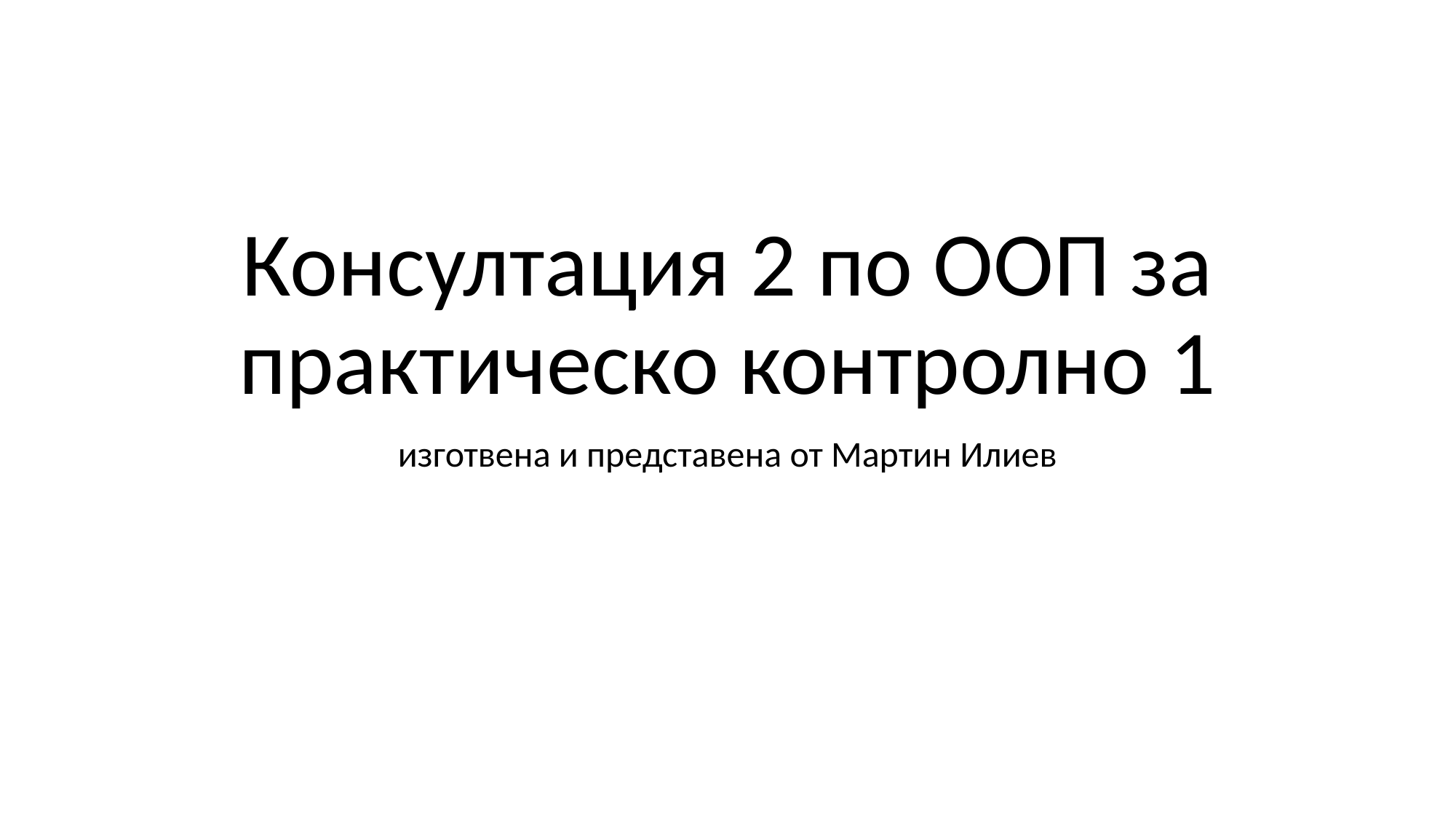

# Консултация 2 по ООП за практическо контролно 1
изготвена и представена от Мартин Илиев